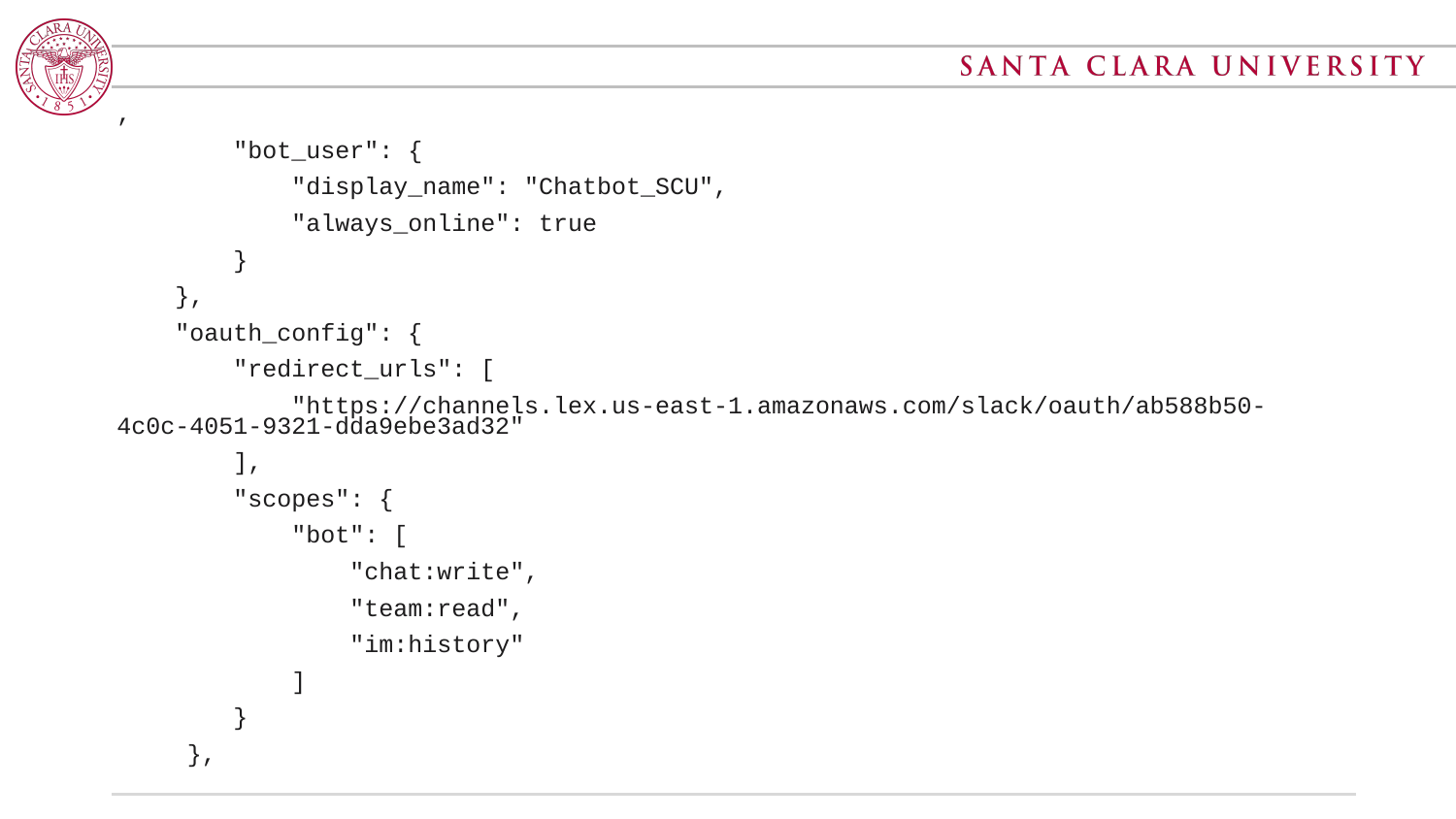

,
        "bot_user": {
            "display_name": "Chatbot_SCU",
            "always_online": true
        }
    },
    "oauth_config": {
        "redirect_urls": [
            "https://channels.lex.us-east-1.amazonaws.com/slack/oauth/ab588b50-4c0c-4051-9321-dda9ebe3ad32"
        ],
        "scopes": {
            "bot": [
                "chat:write",
                "team:read",
                "im:history"
            ]
        }
    },